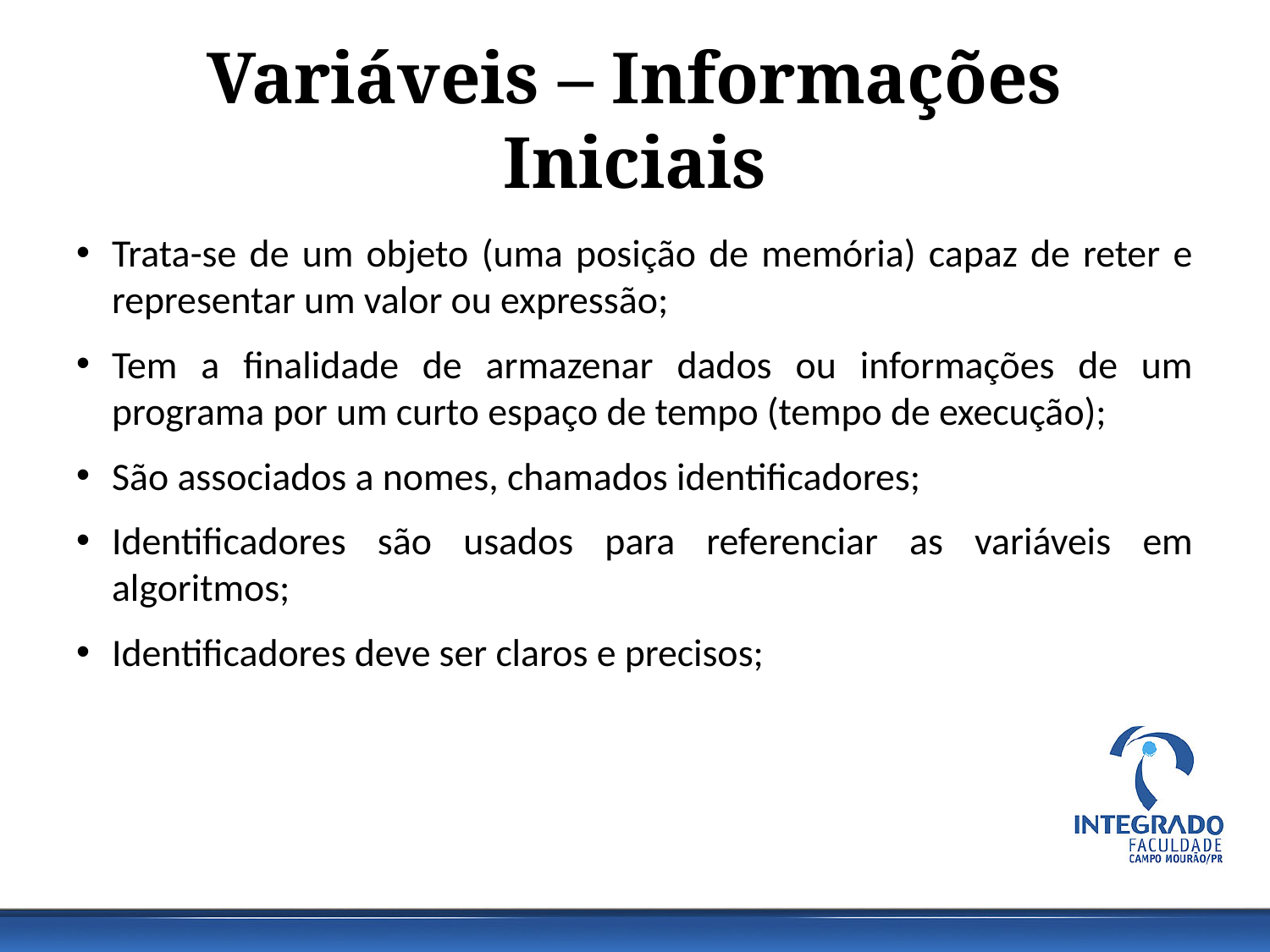

# Variáveis – Informações Iniciais
Trata-se de um objeto (uma posição de memória) capaz de reter e representar um valor ou expressão;
Tem a finalidade de armazenar dados ou informações de um programa por um curto espaço de tempo (tempo de execução);
São associados a nomes, chamados identificadores;
Identificadores são usados para referenciar as variáveis em algoritmos;
Identificadores deve ser claros e precisos;